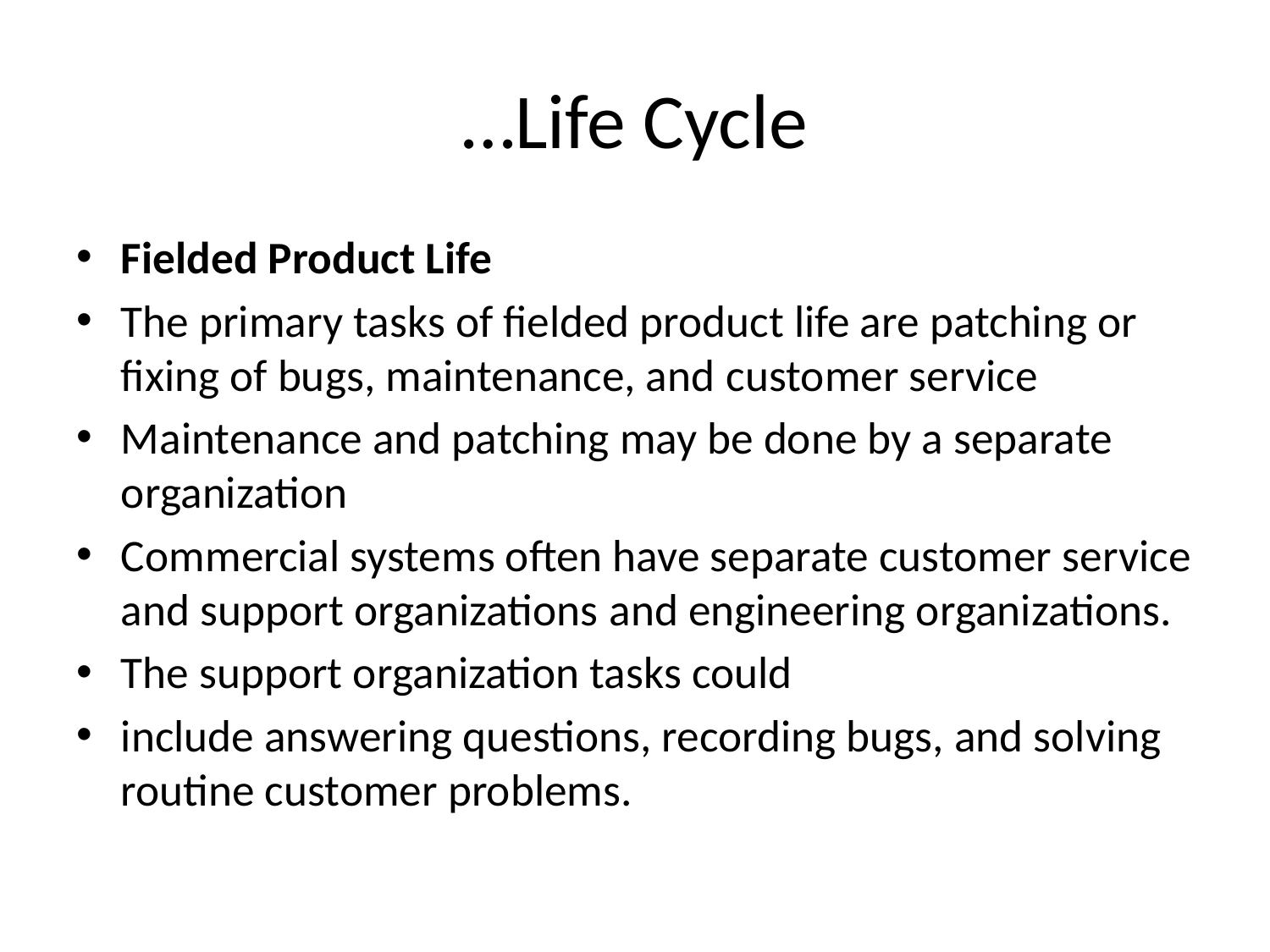

# …Life Cycle
Fielded Product Life
The primary tasks of fielded product life are patching or fixing of bugs, maintenance, and customer service
Maintenance and patching may be done by a separate organization
Commercial systems often have separate customer service and support organizations and engineering organizations.
The support organization tasks could
include answering questions, recording bugs, and solving routine customer problems.